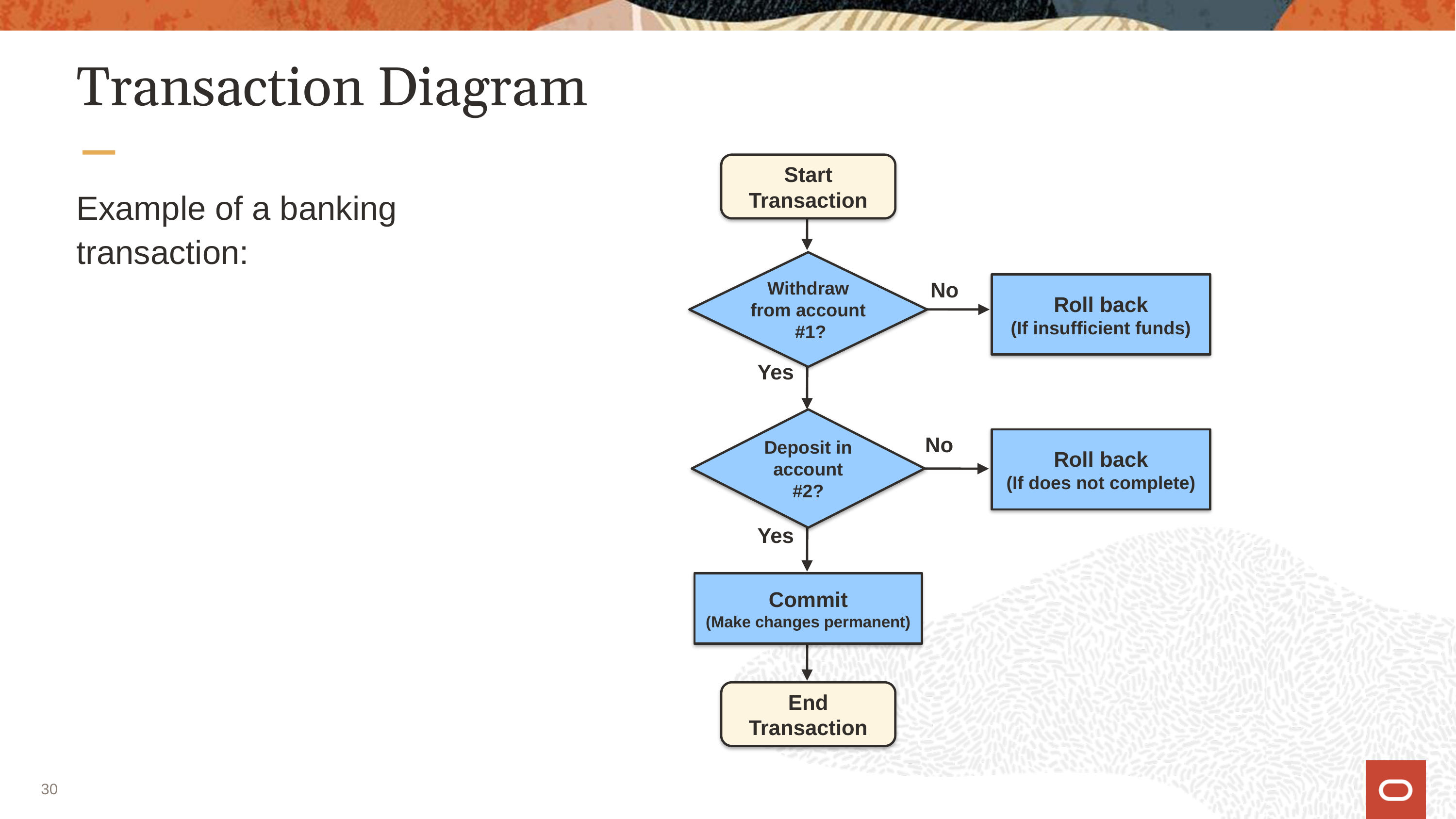

# Transaction Diagram
Start Transaction
Example of a banking
transaction:
Withdraw from account  #1?
No
Roll back
(If insufficient funds)
Yes
Deposit in account #2?
No
Roll back
(If does not complete)
Yes
Commit
(Make changes permanent)
End Transaction